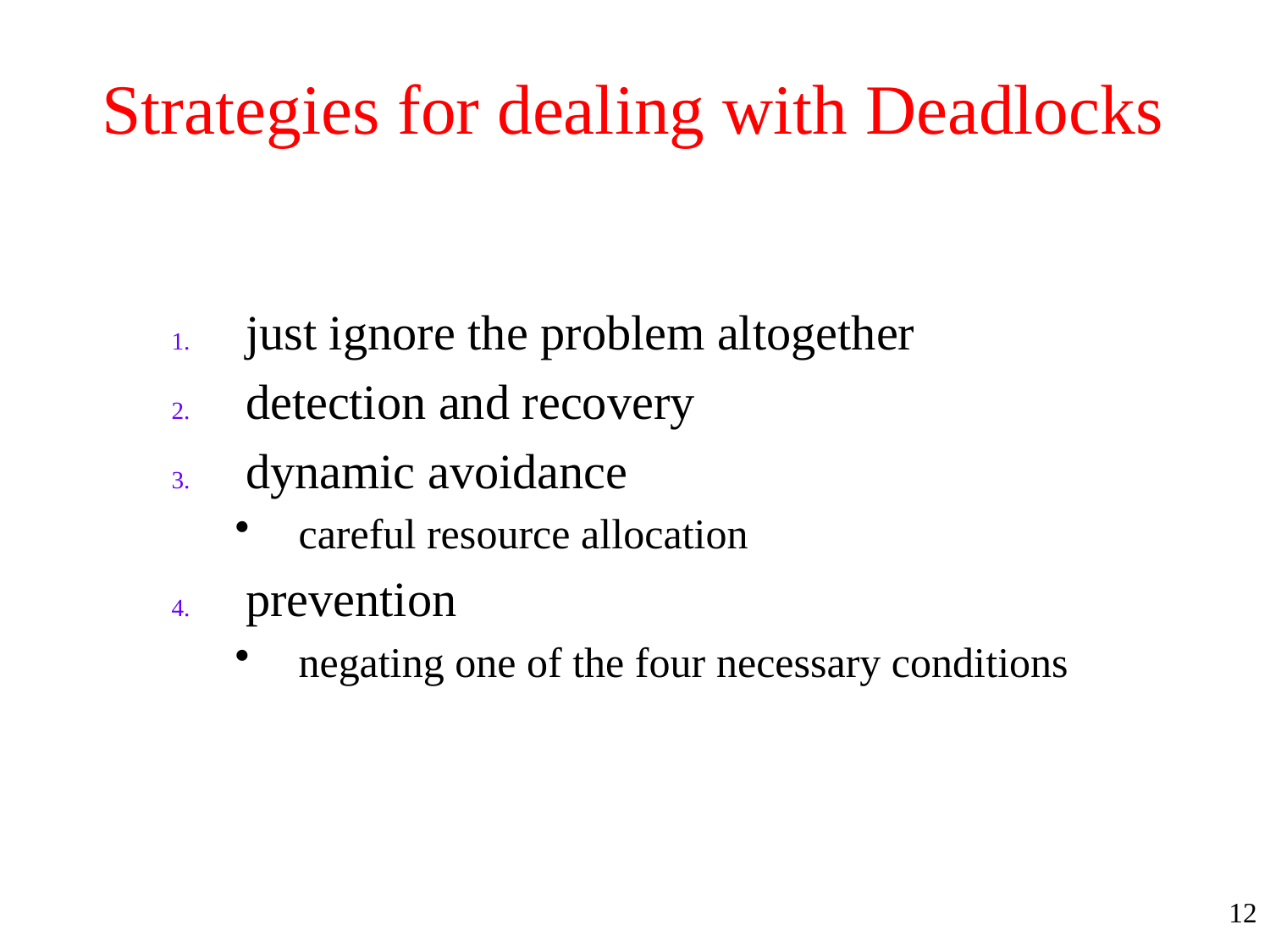

# Strategies for dealing with Deadlocks

just ignore the problem altogether
detection and recovery
dynamic avoidance
careful resource allocation
prevention
negating one of the four necessary conditions
12